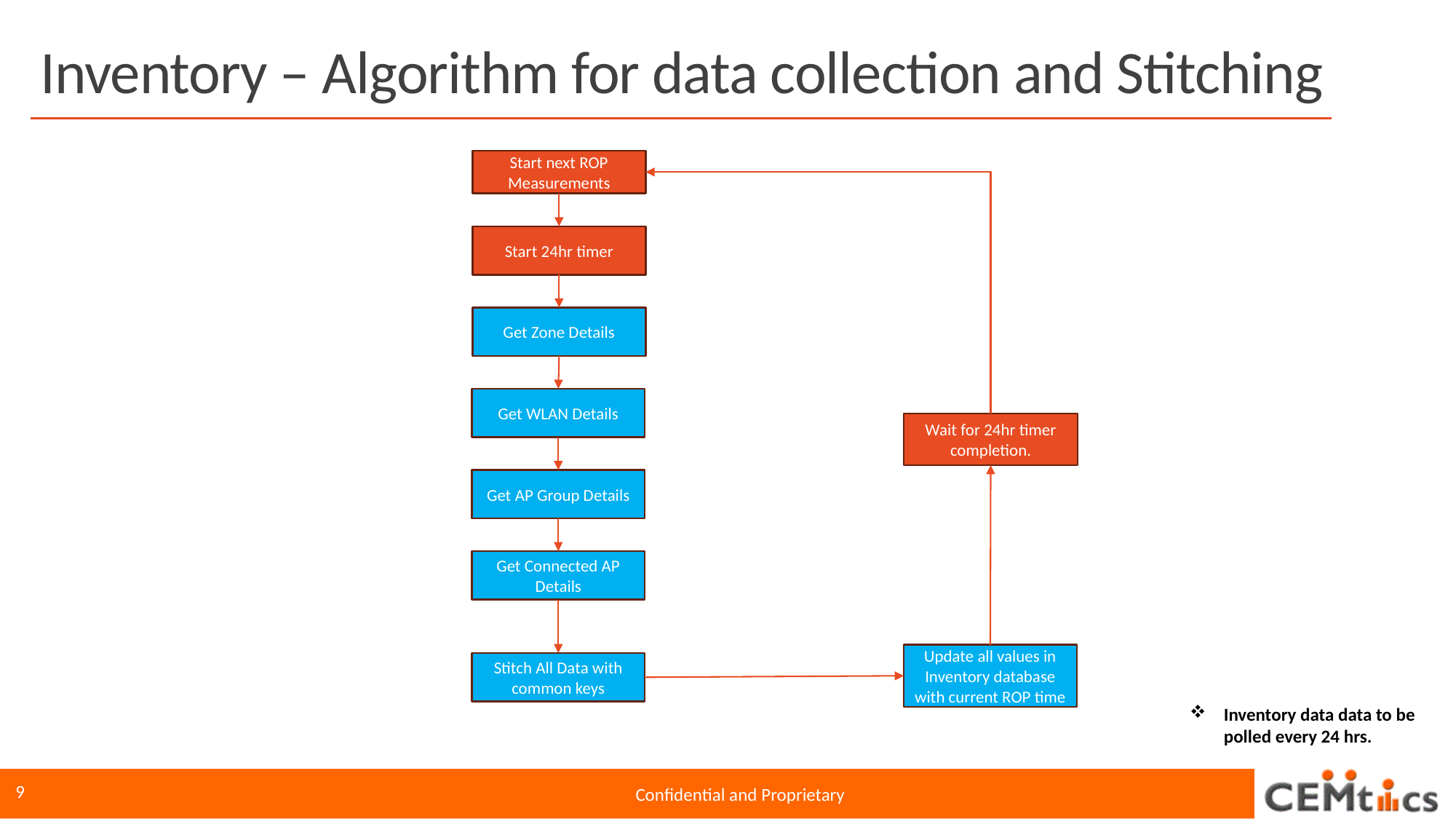

# Inventory – Algorithm for data collection and Stitching
Start next ROP Measurements
Start 24hr timer
Get Zone Details
Get WLAN Details
Wait for 24hr timer completion.
Get AP Group Details
Get Connected AP Details
Update all values in Inventory database with current ROP time
Stitch All Data with common keys
Inventory data data to be polled every 24 hrs.
9
Confidential and Proprietary